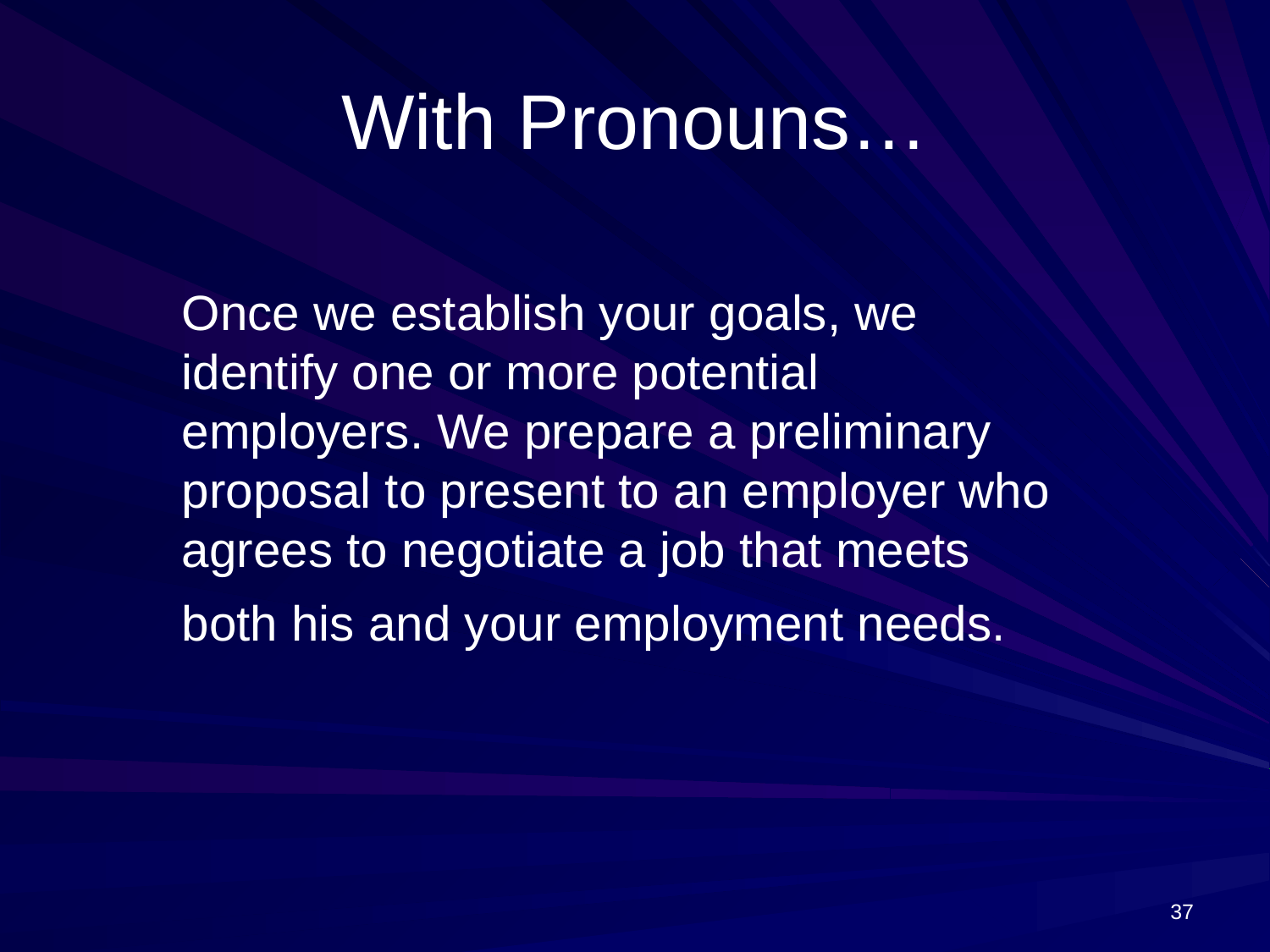

With Pronouns…
Once we establish your goals, we identify one or more potential employers. We prepare a preliminary proposal to present to an employer who agrees to negotiate a job that meets both his and your employment needs.
37